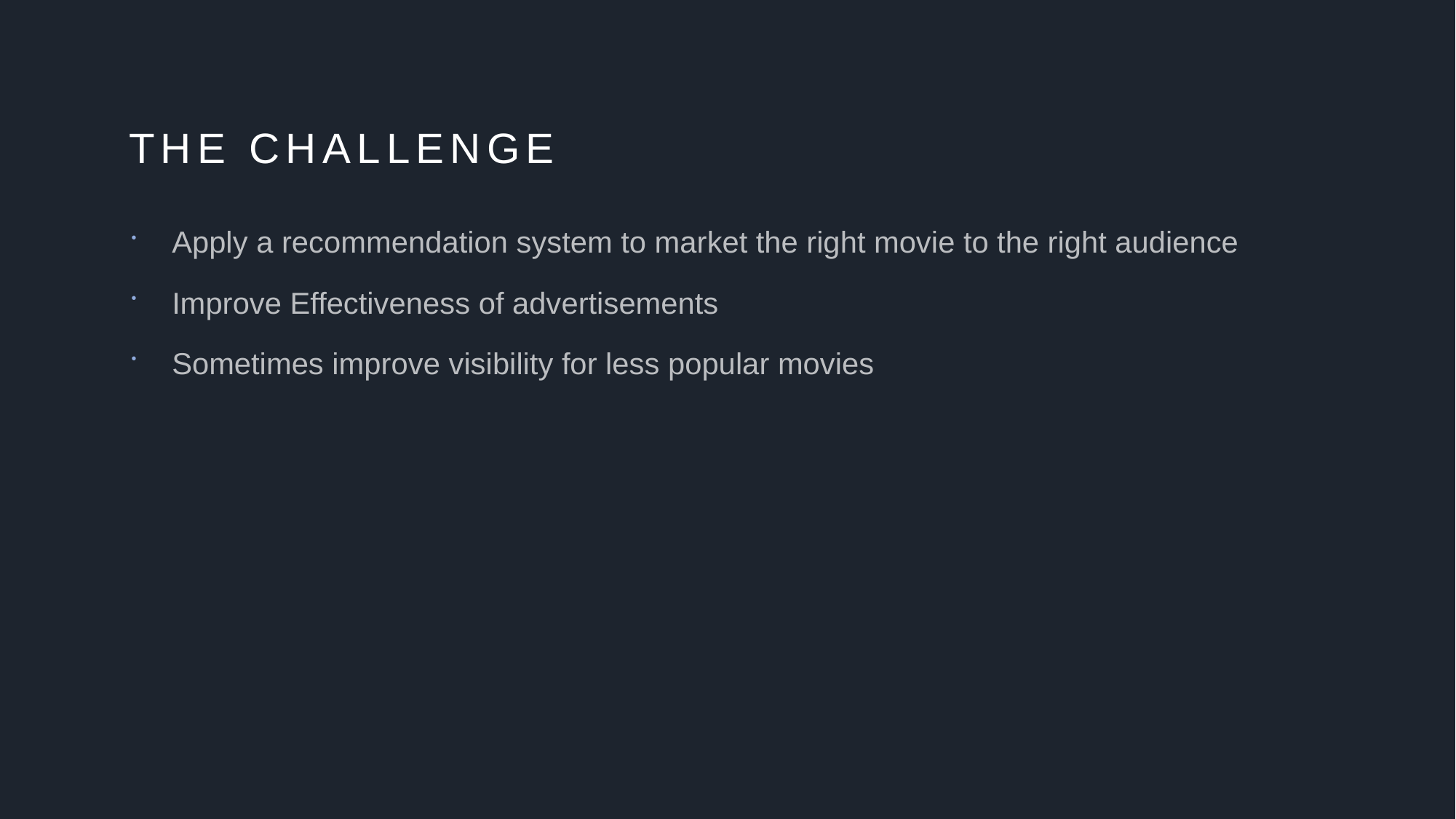

# The Challenge
Apply a recommendation system to market the right movie to the right audience
Improve Effectiveness of advertisements
Sometimes improve visibility for less popular movies